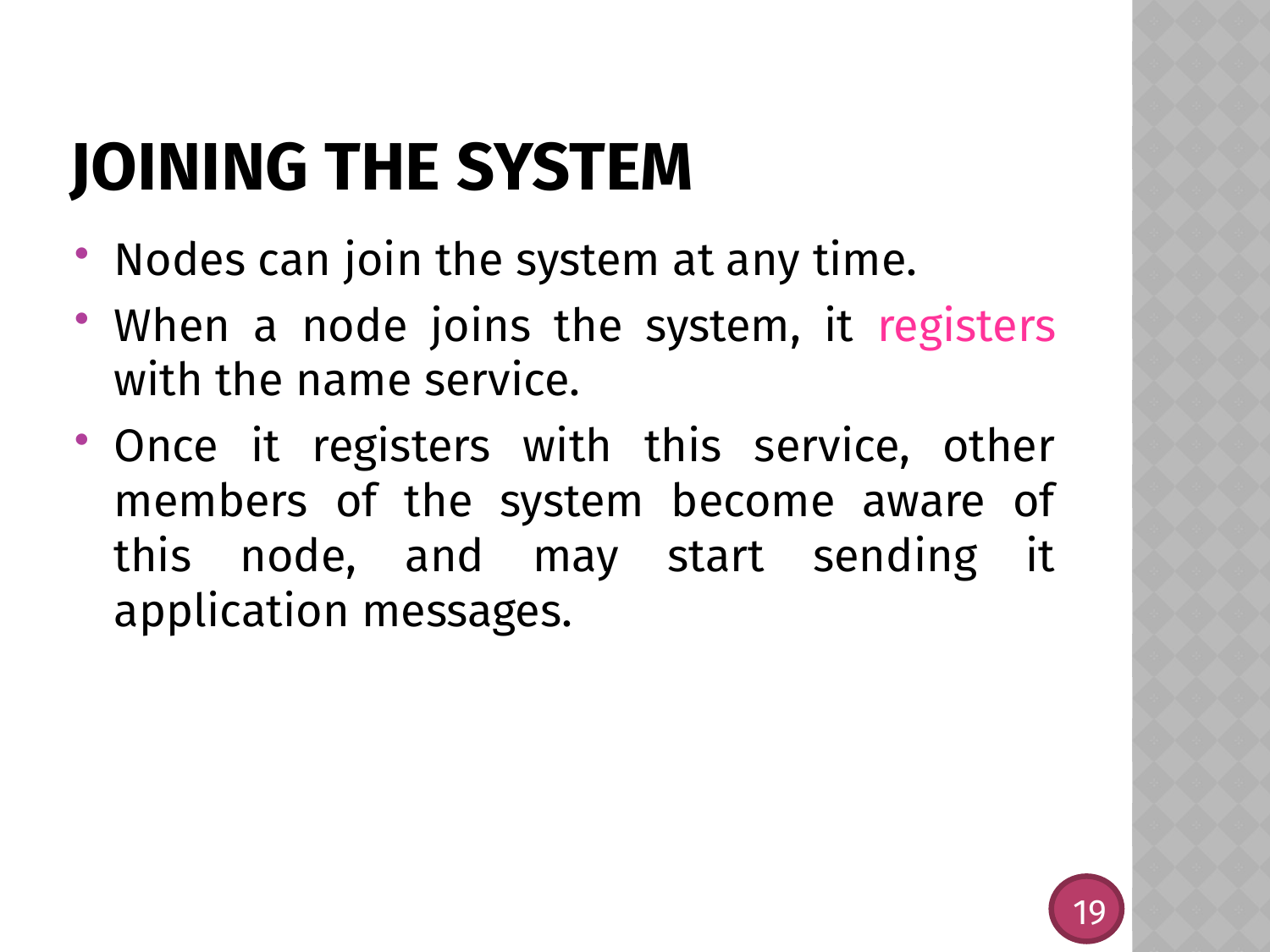

# Joining the System
Nodes can join the system at any time.
When a node joins the system, it registers with the name service.
Once it registers with this service, other members of the system become aware of this node, and may start sending it application messages.

19